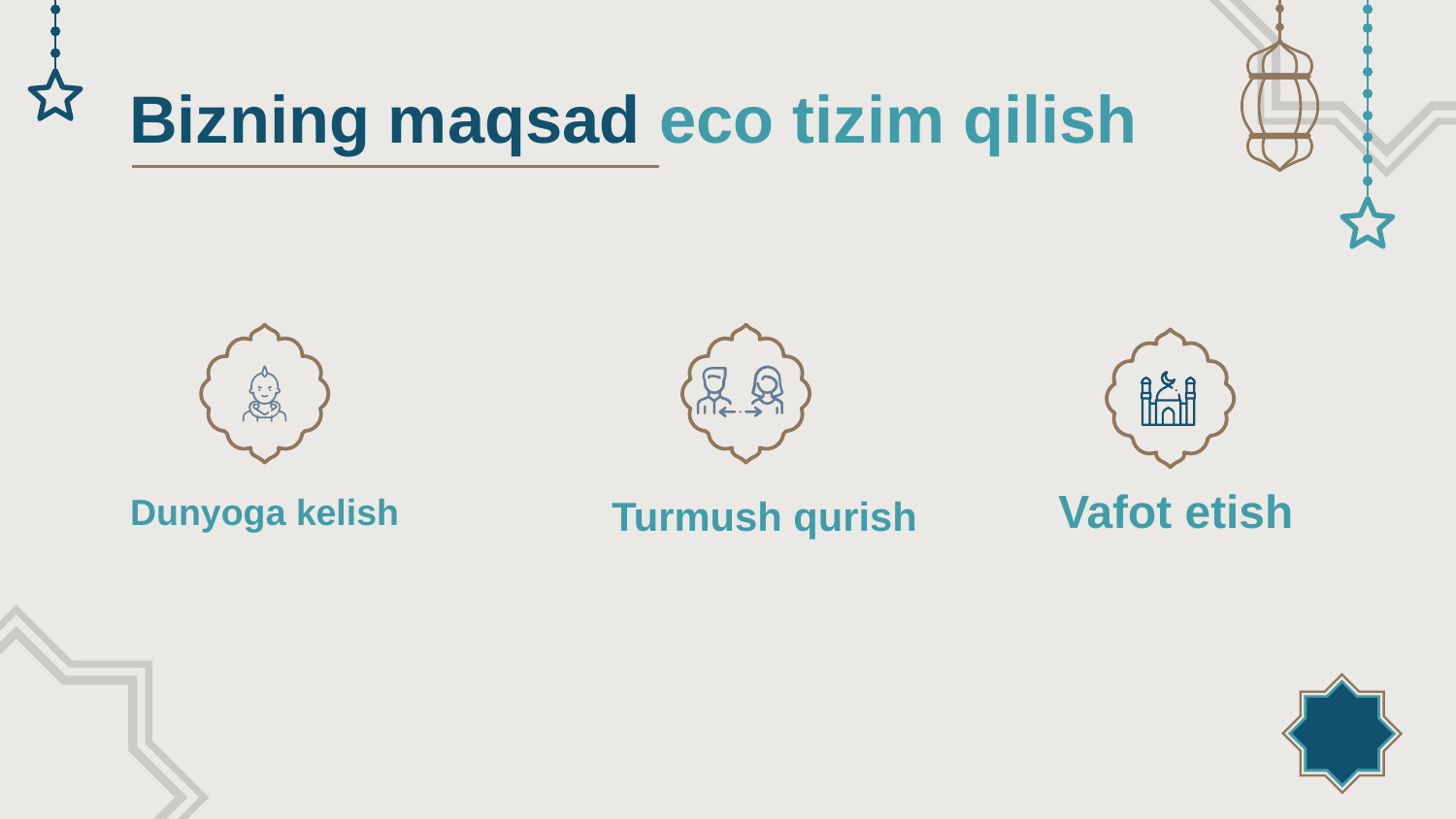

Bizning maqsad eco tizim qilish

Vafot etish
# Dunyoga kelish
Turmush qurish